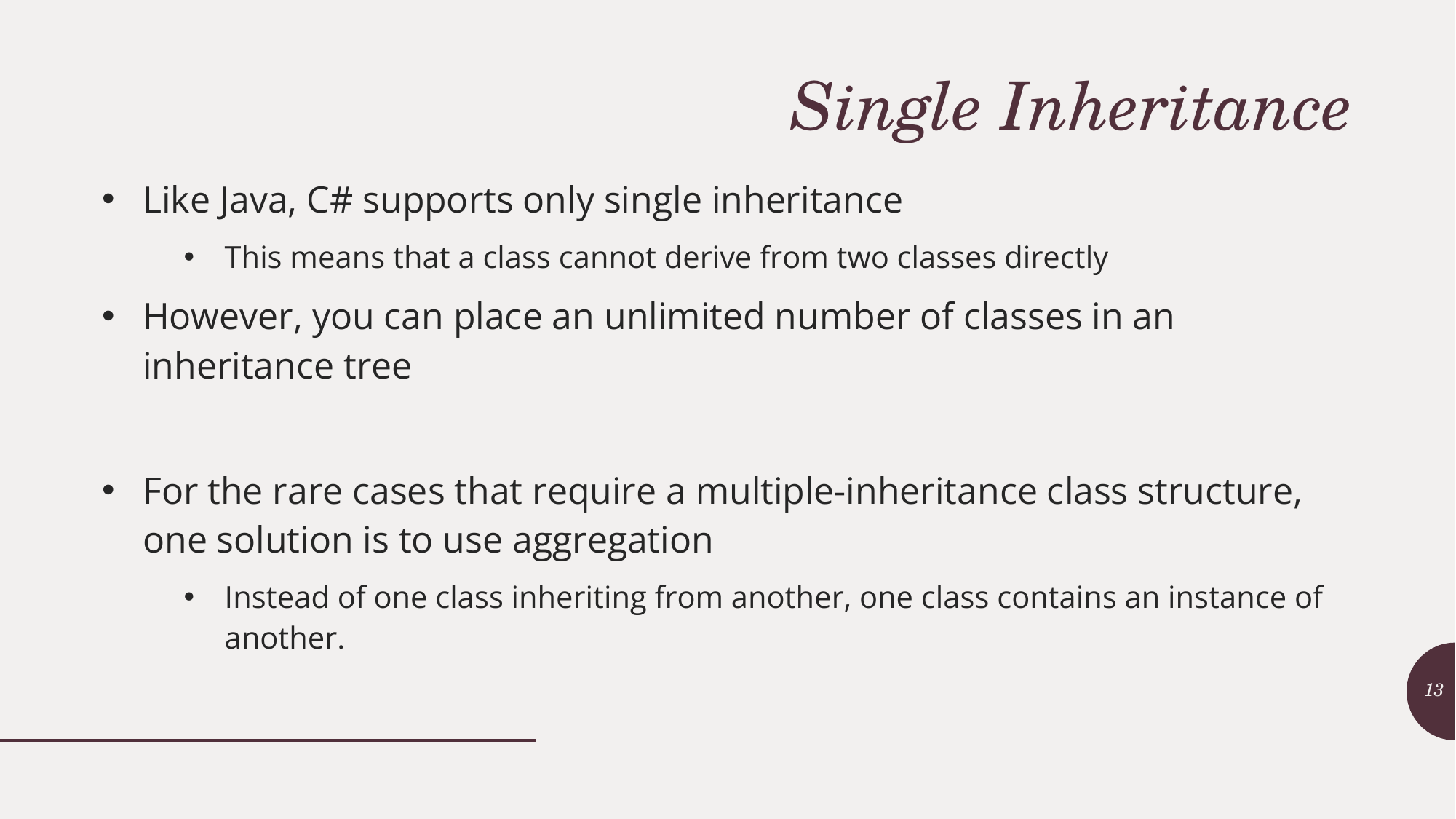

# Single Inheritance
Like Java, C# supports only single inheritance
This means that a class cannot derive from two classes directly
However, you can place an unlimited number of classes in an inheritance tree

For the rare cases that require a multiple-inheritance class structure, one solution is to use aggregation
Instead of one class inheriting from another, one class contains an instance of another.
13